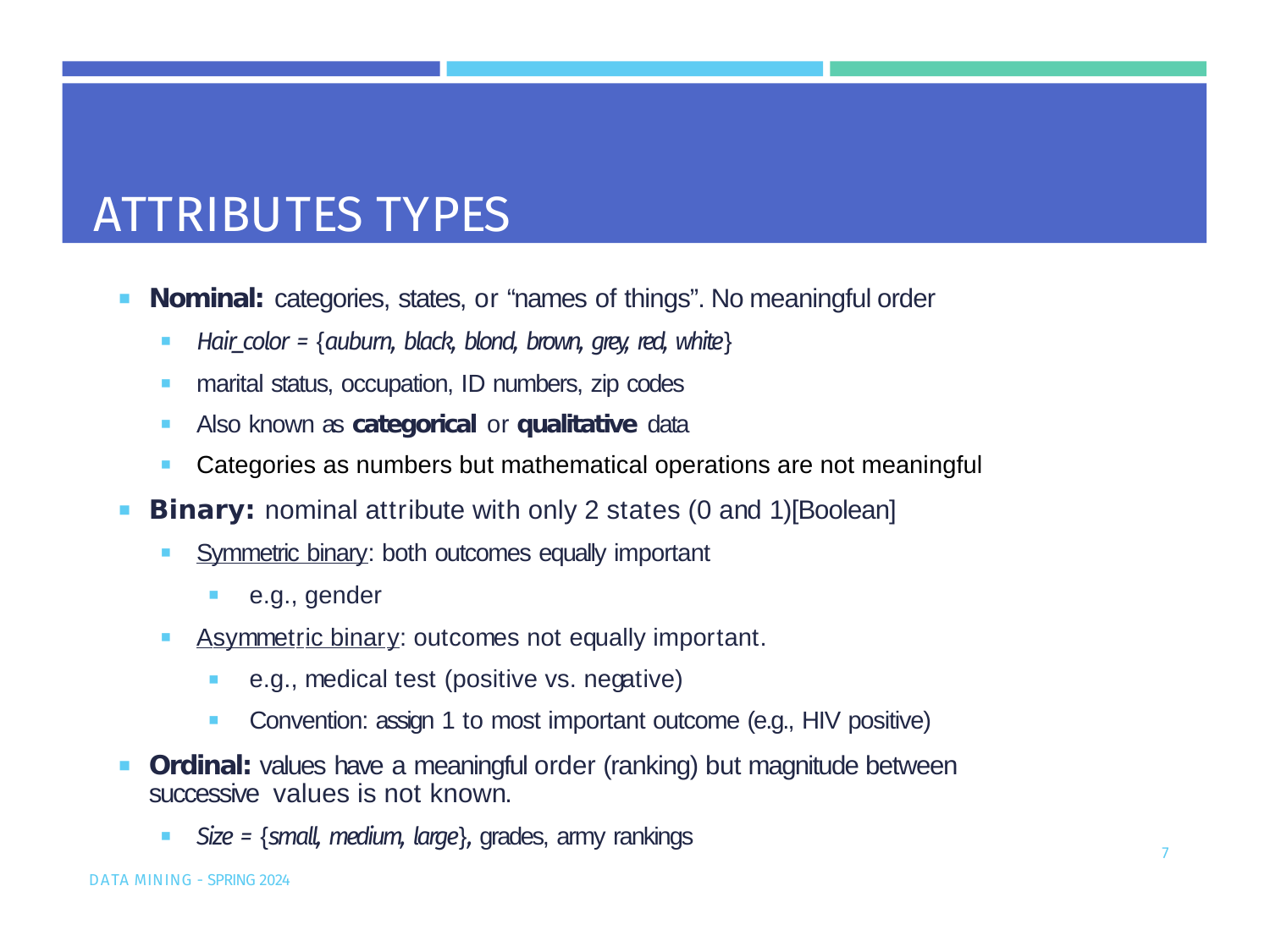

# ATTRIBUTES TYPES
Nominal: categories, states, or “names of things”. No meaningful order
Hair_color = {auburn, black, blond, brown, grey, red, white}
marital status, occupation, ID numbers, zip codes
Also known as categorical or qualitative data
Categories as numbers but mathematical operations are not meaningful
Binary: nominal attribute with only 2 states (0 and 1)[Boolean]
Symmetric binary: both outcomes equally important
e.g., gender
Asymmetric binary: outcomes not equally important.
e.g., medical test (positive vs. negative)
Convention: assign 1 to most important outcome (e.g., HIV positive)
Ordinal: values have a meaningful order (ranking) but magnitude between successive  values is not known.
Size = {small, medium, large}, grades, army rankings
7
DATA MINING - SPRING 2024